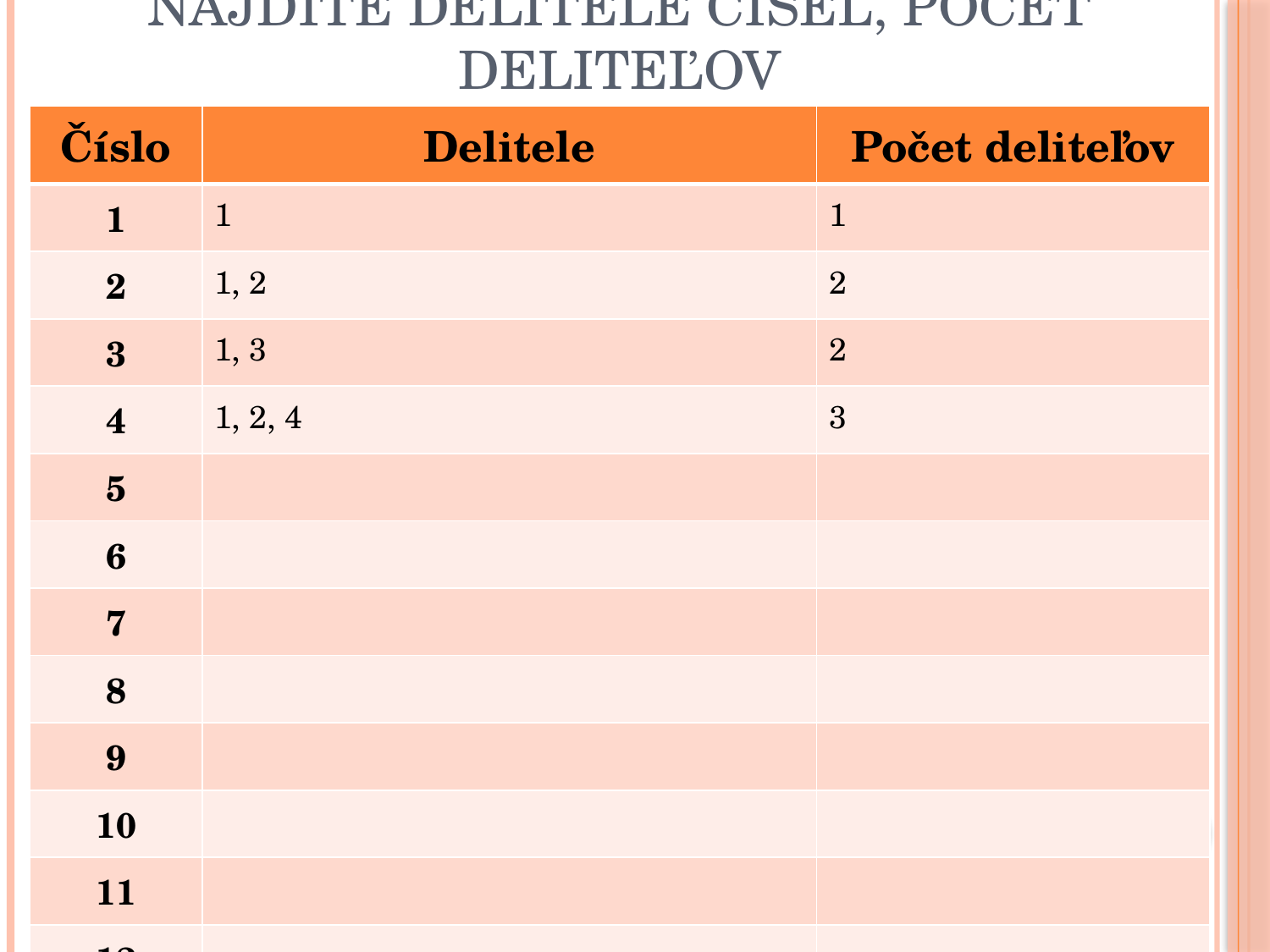

# Nájdite delitele čísel, počet deliteľov
| Číslo | Delitele | Počet deliteľov |
| --- | --- | --- |
| 1 | 1 | 1 |
| 2 | 1, 2 | 2 |
| 3 | 1, 3 | 2 |
| 4 | 1, 2, 4 | 3 |
| 5 |  |  |
| 6 |  |  |
| 7 |  |  |
| 8 |  |  |
| 9 |  |  |
| 10 |  |  |
| 11 |  |  |
| 12 |  |  |
| 13 |  |  |
| 14 |  |  |